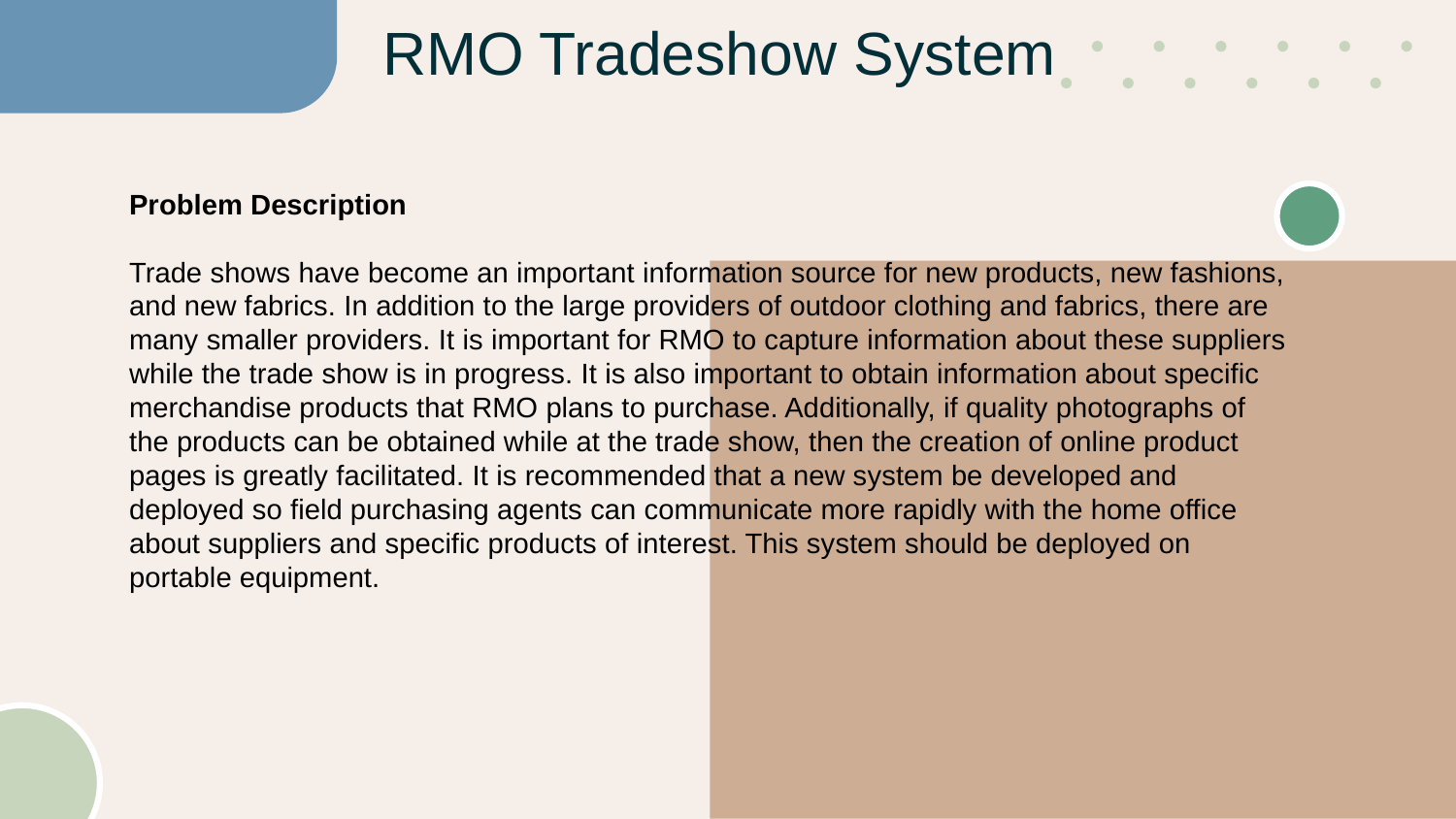

# RMO Tradeshow System

Problem Description

Trade shows have become an important information source for new products, new fashions, and new fabrics. In addition to the large providers of outdoor clothing and fabrics, there are many smaller providers. It is important for RMO to capture information about these suppliers while the trade show is in progress. It is also important to obtain information about specific merchandise products that RMO plans to purchase. Additionally, if quality photographs of the products can be obtained while at the trade show, then the creation of online product pages is greatly facilitated. It is recommended that a new system be developed and deployed so field purchasing agents can communicate more rapidly with the home office about suppliers and specific products of interest. This system should be deployed on portable equipment.